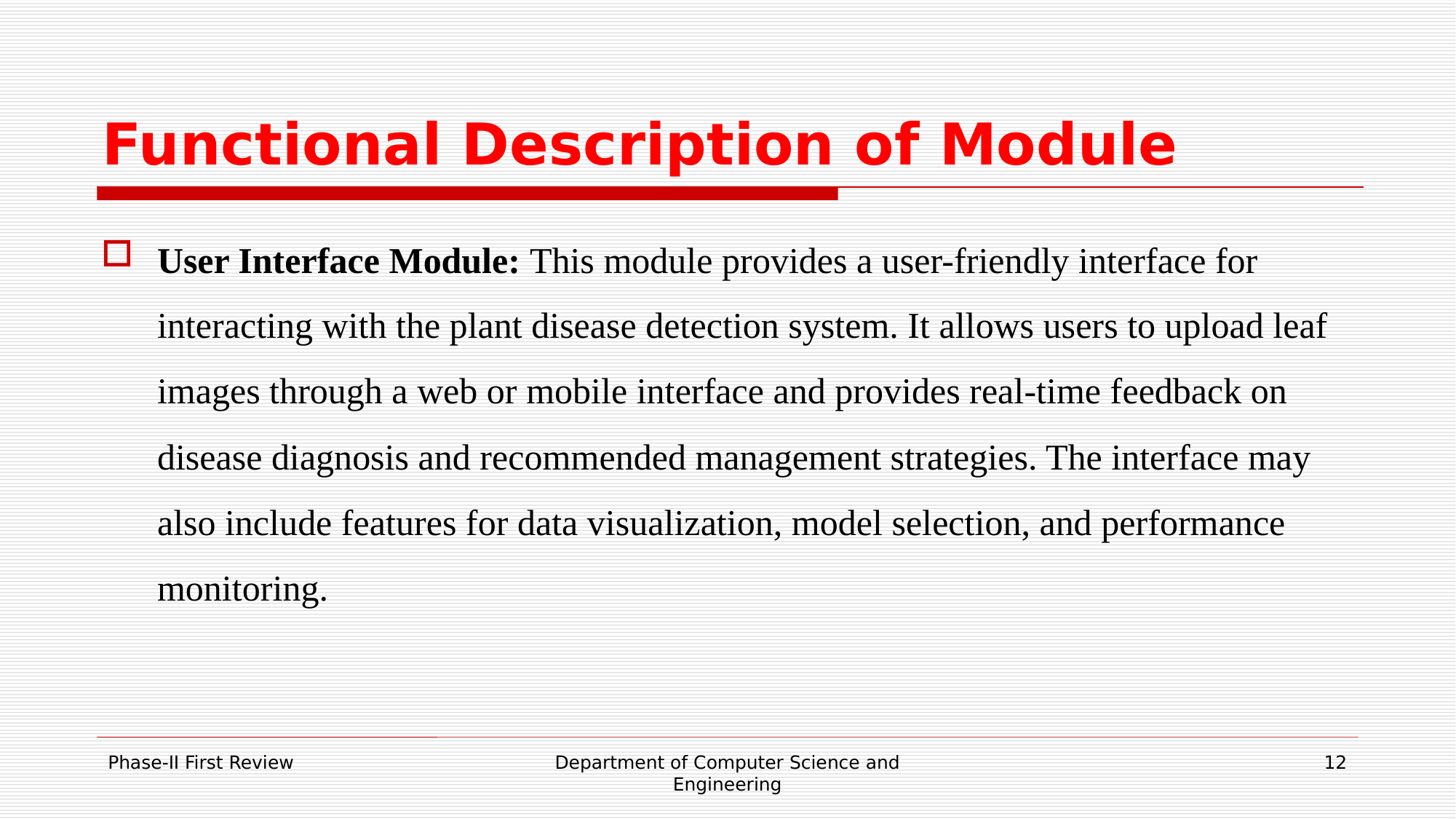

# Functional Description of Module
User Interface Module: This module provides a user-friendly interface for interacting with the plant disease detection system. It allows users to upload leaf images through a web or mobile interface and provides real-time feedback on disease diagnosis and recommended management strategies. The interface may also include features for data visualization, model selection, and performance monitoring.
Phase-II First Review
Department of Computer Science and Engineering
12